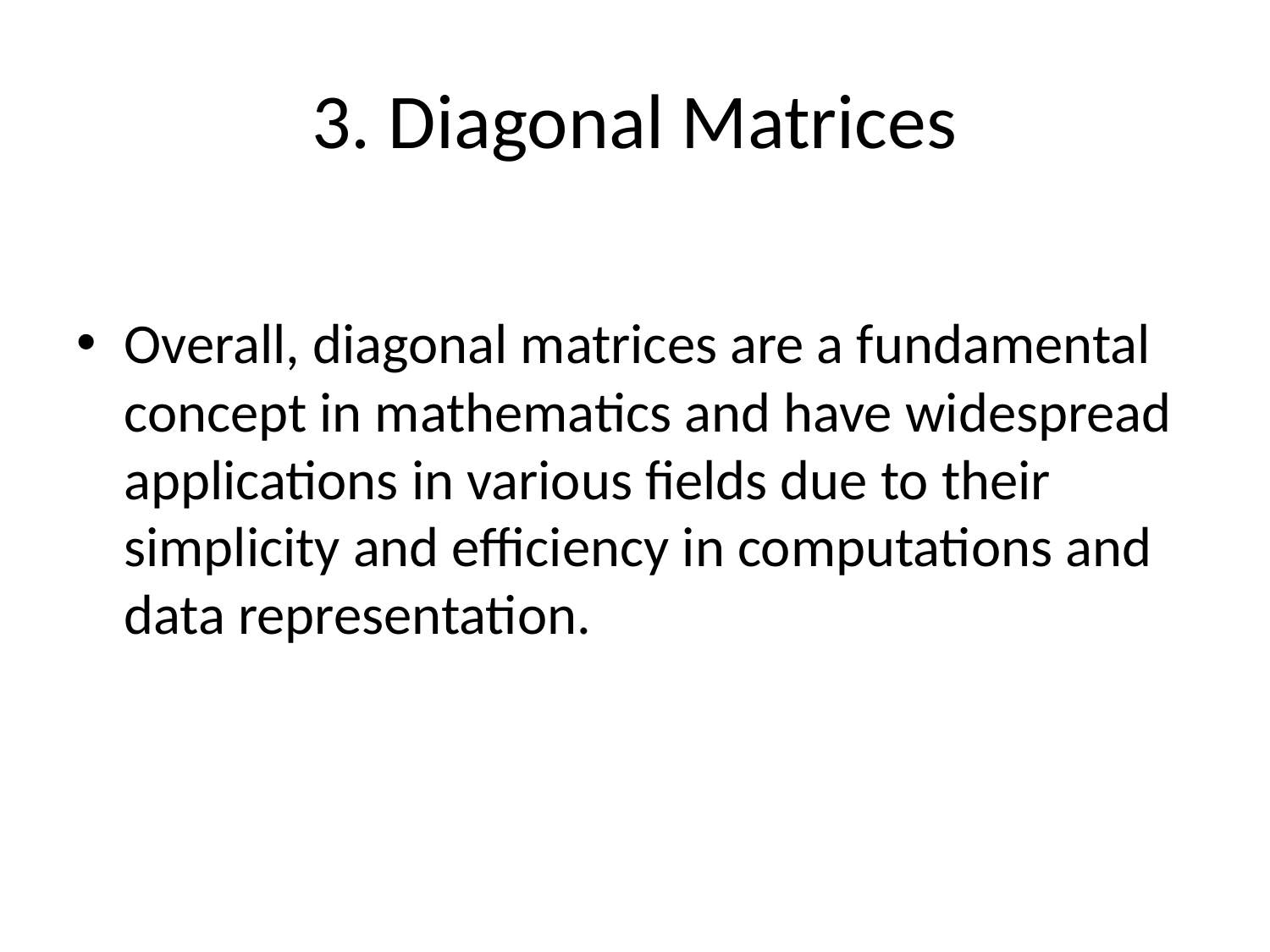

# 3. Diagonal Matrices

Overall, diagonal matrices are a fundamental concept in mathematics and have widespread applications in various fields due to their simplicity and efficiency in computations and data representation.